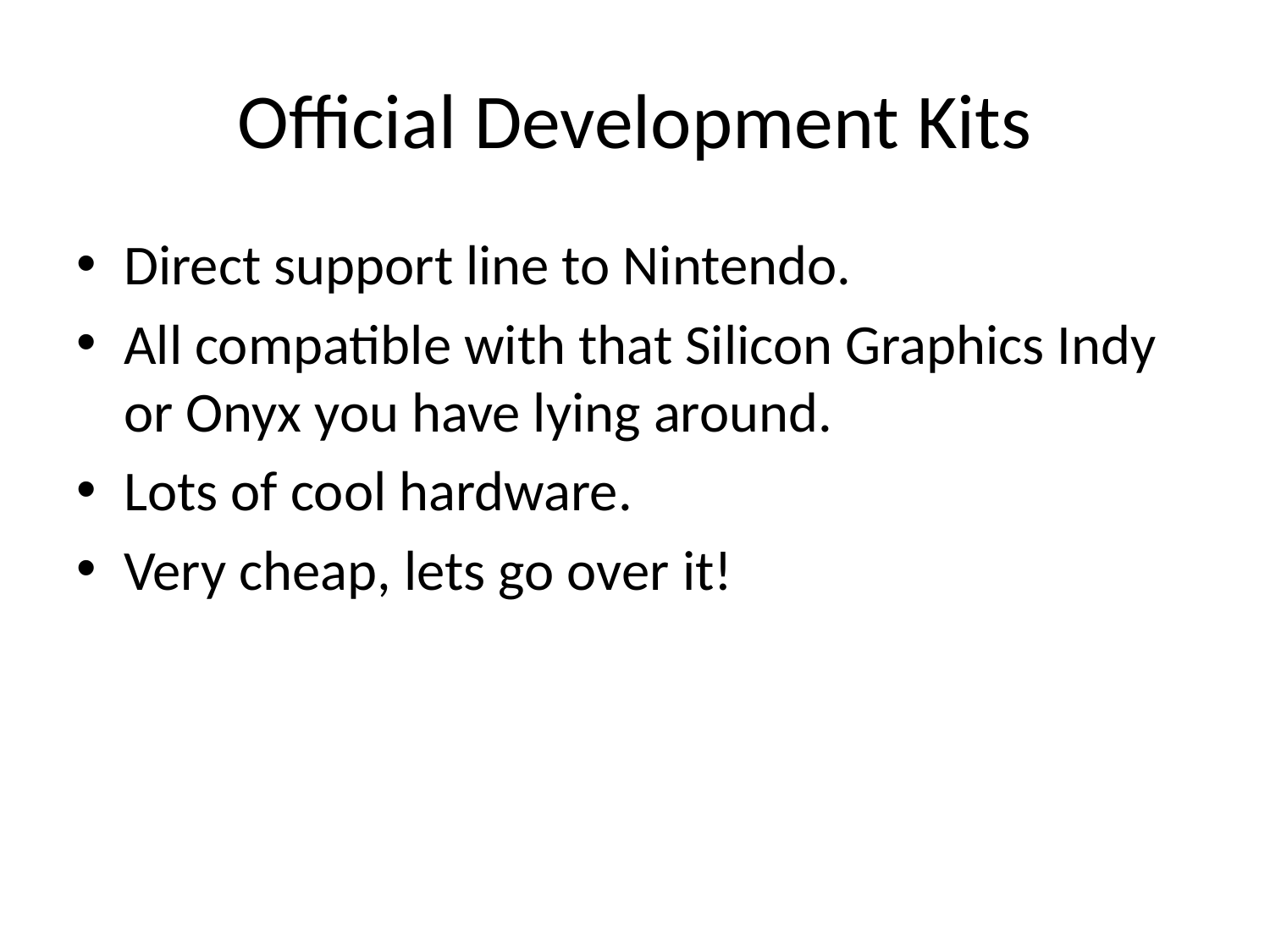

# Official Development Kits
Direct support line to Nintendo.
All compatible with that Silicon Graphics Indy or Onyx you have lying around.
Lots of cool hardware.
Very cheap, lets go over it!